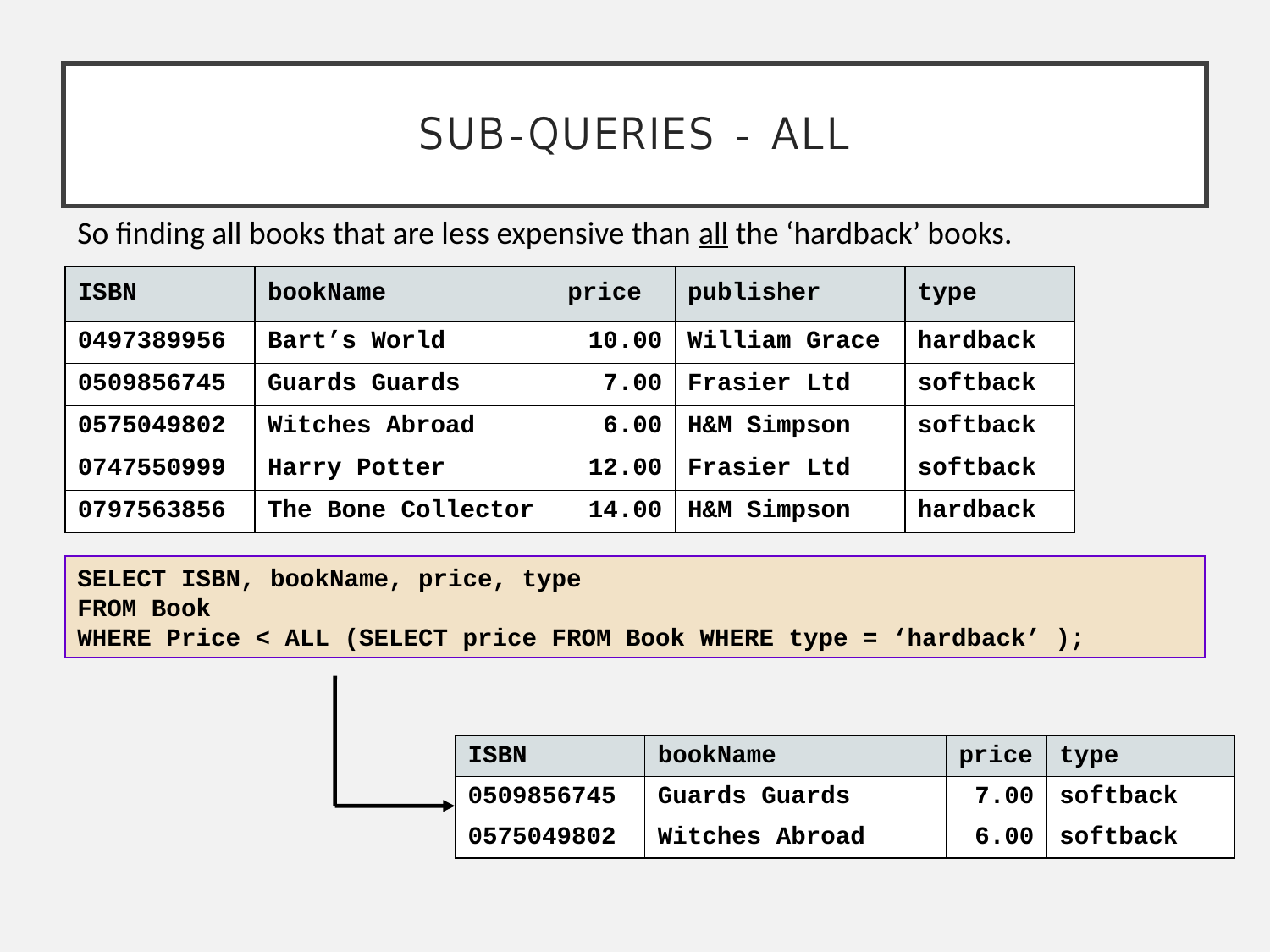

# Sub-queries - ALL
So finding all books that are less expensive than all the ‘hardback’ books.
| ISBN | bookName | price | publisher | type |
| --- | --- | --- | --- | --- |
| 0497389956 | Bart’s World | 10.00 | William Grace | hardback |
| 0509856745 | Guards Guards | 7.00 | Frasier Ltd | softback |
| 0575049802 | Witches Abroad | 6.00 | H&M Simpson | softback |
| 0747550999 | Harry Potter | 12.00 | Frasier Ltd | softback |
| 0797563856 | The Bone Collector | 14.00 | H&M Simpson | hardback |
SELECT ISBN, bookName, price, type
FROM Book
WHERE Price < ALL (SELECT price FROM Book WHERE type = ‘hardback’ );

| ISBN | bookName | price | type |
| --- | --- | --- | --- |
| 0509856745 | Guards Guards | 7.00 | softback |
| 0575049802 | Witches Abroad | 6.00 | softback |